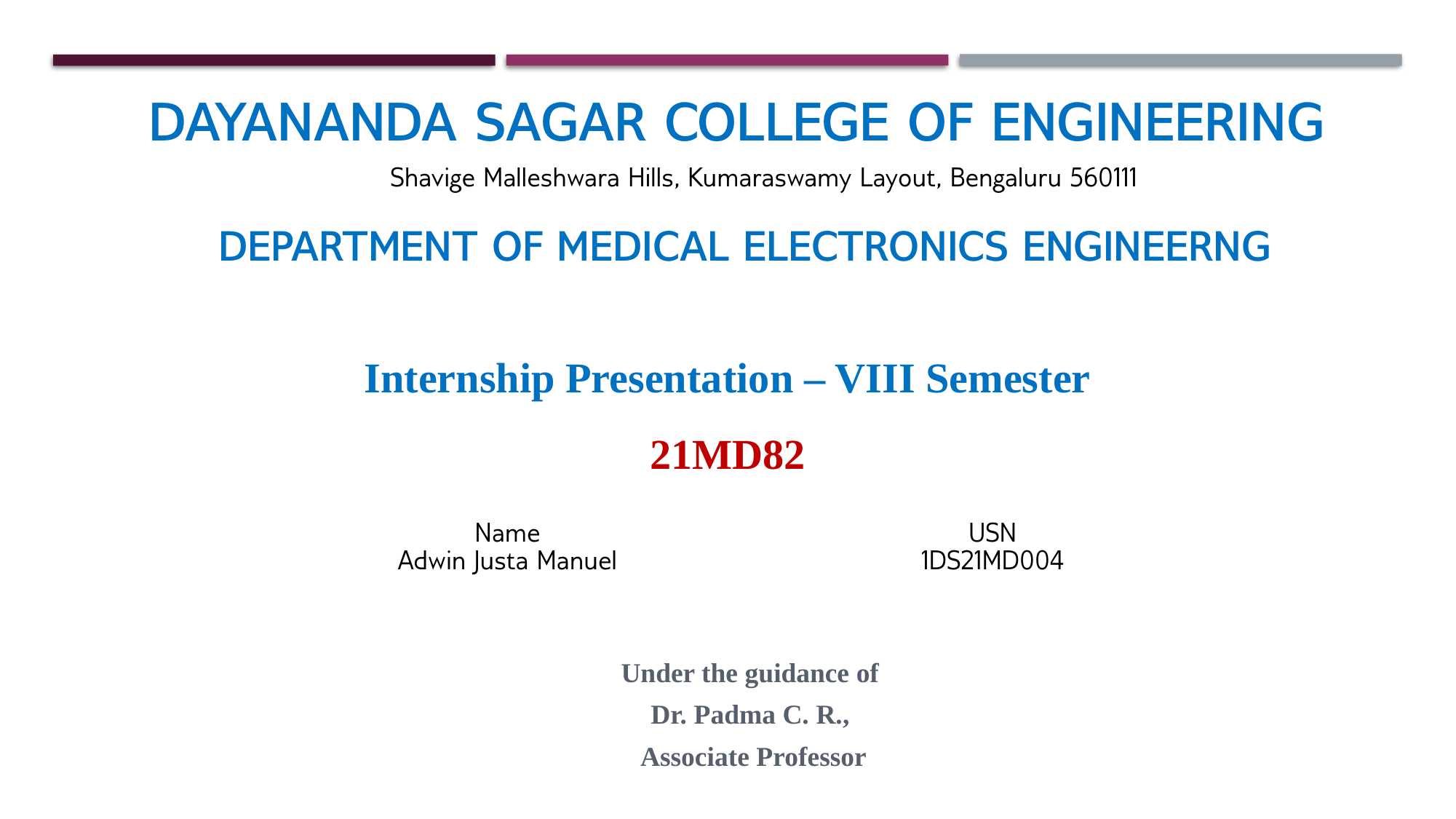

DAYANANDA SAGAR COLLEGE OF ENGINEERING
Shavige Malleshwara Hills, Kumaraswamy Layout, Bengaluru 560111
DEPARTMENT OF MEDICAL ELECTRONICS ENGINEERNG
Internship Presentation – VIII Semester
21MD82

| Name Adwin Justa Manuel | USN 1DS21MD004 |
| --- | --- |
Under the guidance of
Dr. Padma C. R.,
 Associate Professor